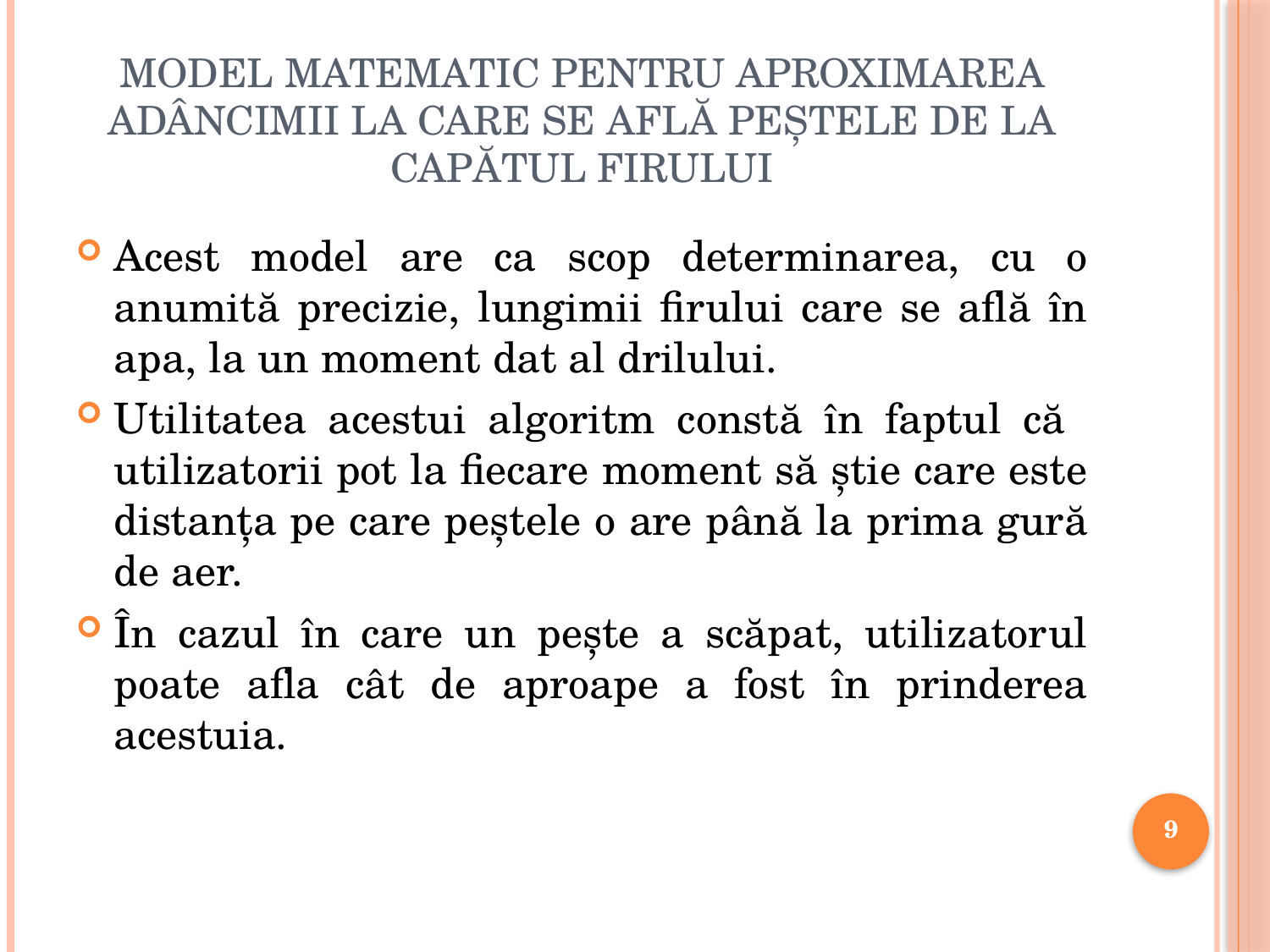

# Model matematic pentru aproximarea adâncimii la care se află peștele de la capătul firului
Acest model are ca scop determinarea, cu o anumită precizie, lungimii firului care se află în apa, la un moment dat al drilului.
Utilitatea acestui algoritm constă în faptul că  utilizatorii pot la fiecare moment să știe care este distanța pe care peștele o are până la prima gură de aer.
În cazul în care un pește a scăpat, utilizatorul poate afla cât de aproape a fost în prinderea acestuia.
9